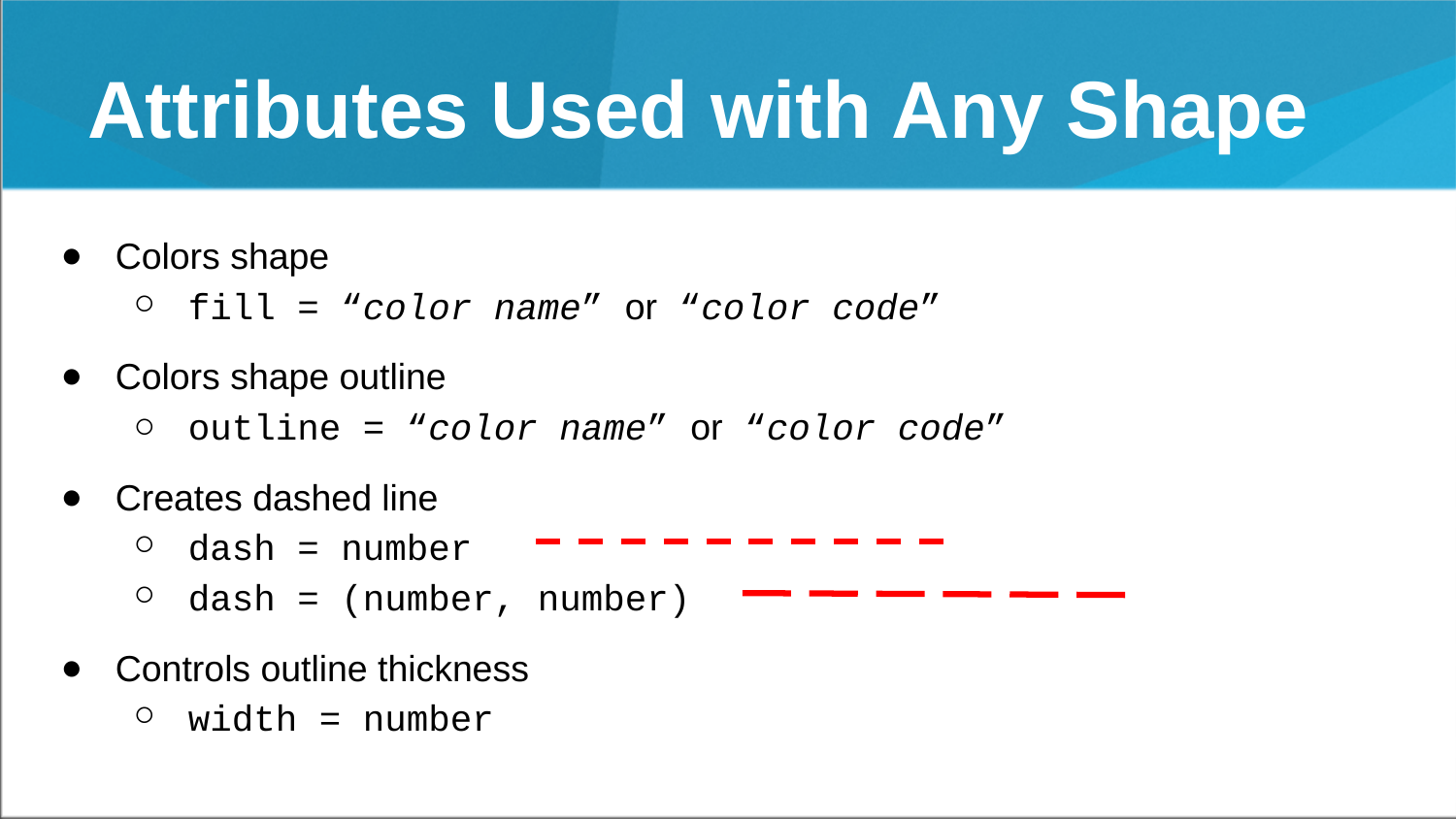

# Attributes Used with Any Shape
Colors shape
fill = “color name” or “color code”
Colors shape outline
outline = “color name” or “color code”
Creates dashed line
dash = number
dash = (number, number)
Controls outline thickness
width = number